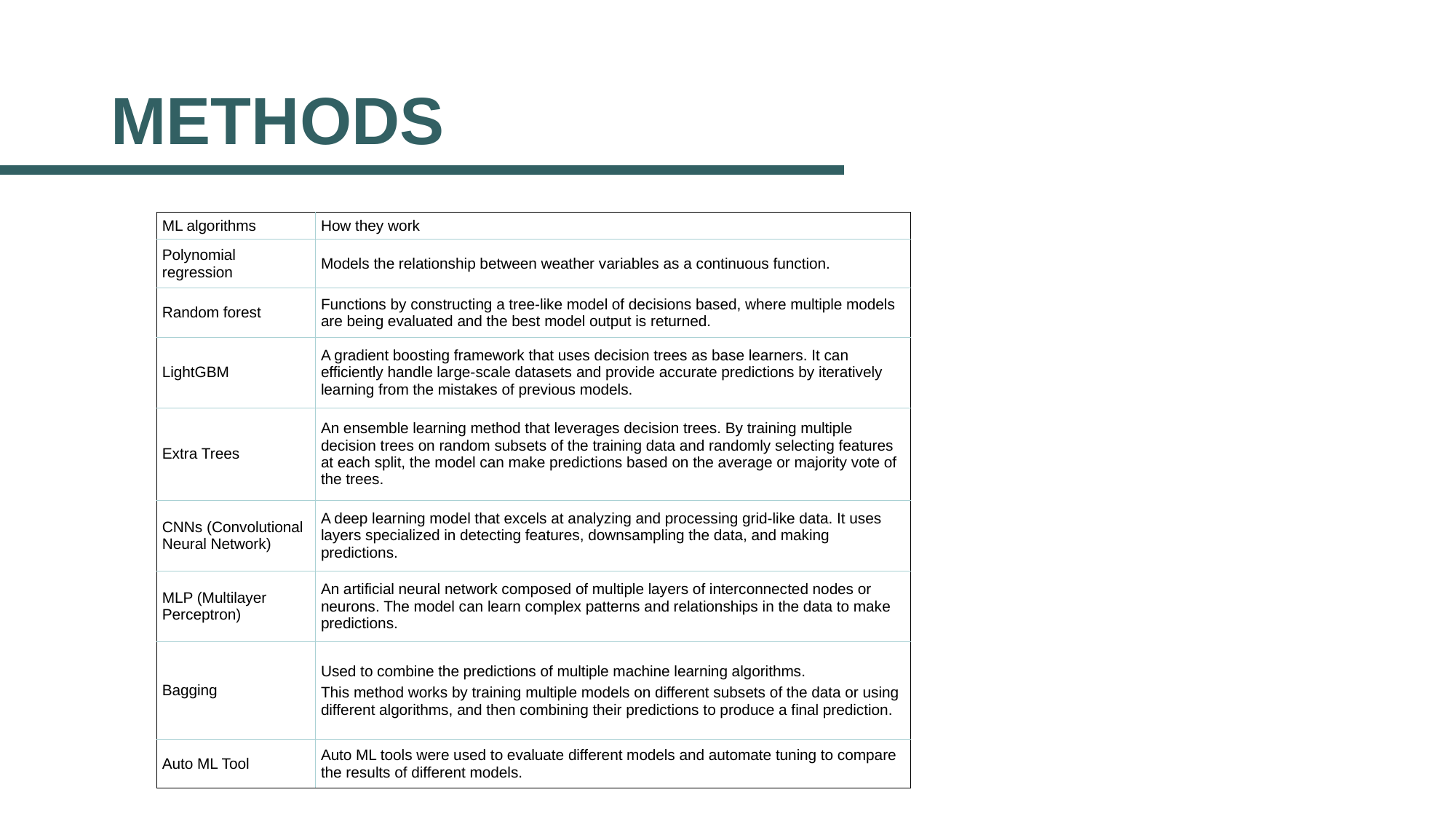

# METHODS
| ML algorithms | How they work |
| --- | --- |
| Polynomial regression | Models the relationship between weather variables as a continuous function. |
| Random forest | Functions by constructing a tree-like model of decisions based, where multiple models are being evaluated and the best model output is returned. |
| LightGBM | A gradient boosting framework that uses decision trees as base learners. It can efficiently handle large-scale datasets and provide accurate predictions by iteratively learning from the mistakes of previous models. |
| Extra Trees | An ensemble learning method that leverages decision trees. By training multiple decision trees on random subsets of the training data and randomly selecting features at each split, the model can make predictions based on the average or majority vote of the trees. |
| CNNs (Convolutional Neural Network) | A deep learning model that excels at analyzing and processing grid-like data. It uses layers specialized in detecting features, downsampling the data, and making predictions. |
| MLP (Multilayer Perceptron) | An artificial neural network composed of multiple layers of interconnected nodes or neurons. The model can learn complex patterns and relationships in the data to make predictions. |
| Bagging | Used to combine the predictions of multiple machine learning algorithms. This method works by training multiple models on different subsets of the data or using different algorithms, and then combining their predictions to produce a final prediction. |
| Auto ML Tool | Auto ML tools were used to evaluate different models and automate tuning to compare the results of different models. |